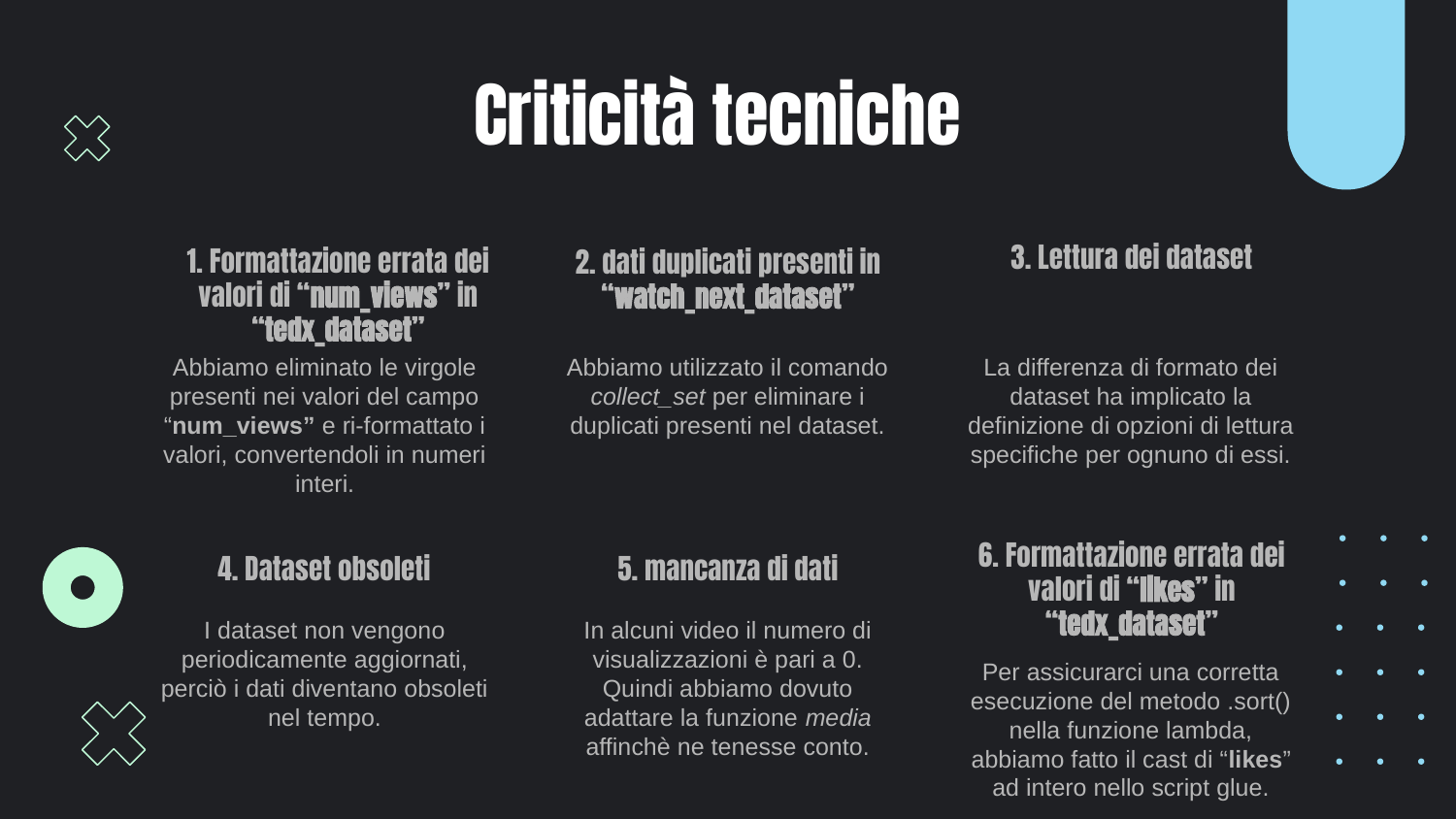

Criticità tecniche

1. Formattazione errata dei valori di “num_views” in “tedx_dataset”
2. dati duplicati presenti in “watch_next_dataset”
3. Lettura dei dataset
Abbiamo eliminato le virgole presenti nei valori del campo “num_views” e ri-formattato i valori, convertendoli in numeri interi.
La differenza di formato dei dataset ha implicato la definizione di opzioni di lettura specifiche per ognuno di essi.
Abbiamo utilizzato il comando collect_set per eliminare i duplicati presenti nel dataset.
4. Dataset obsoleti
5. mancanza di dati
6. Formattazione errata dei valori di “likes” in “tedx_dataset”

I dataset non vengono periodicamente aggiornati, perciò i dati diventano obsoleti nel tempo.
In alcuni video il numero di visualizzazioni è pari a 0.
Quindi abbiamo dovuto adattare la funzione media affinchè ne tenesse conto.
Per assicurarci una corretta esecuzione del metodo .sort() nella funzione lambda, abbiamo fatto il cast di “likes” ad intero nello script glue.